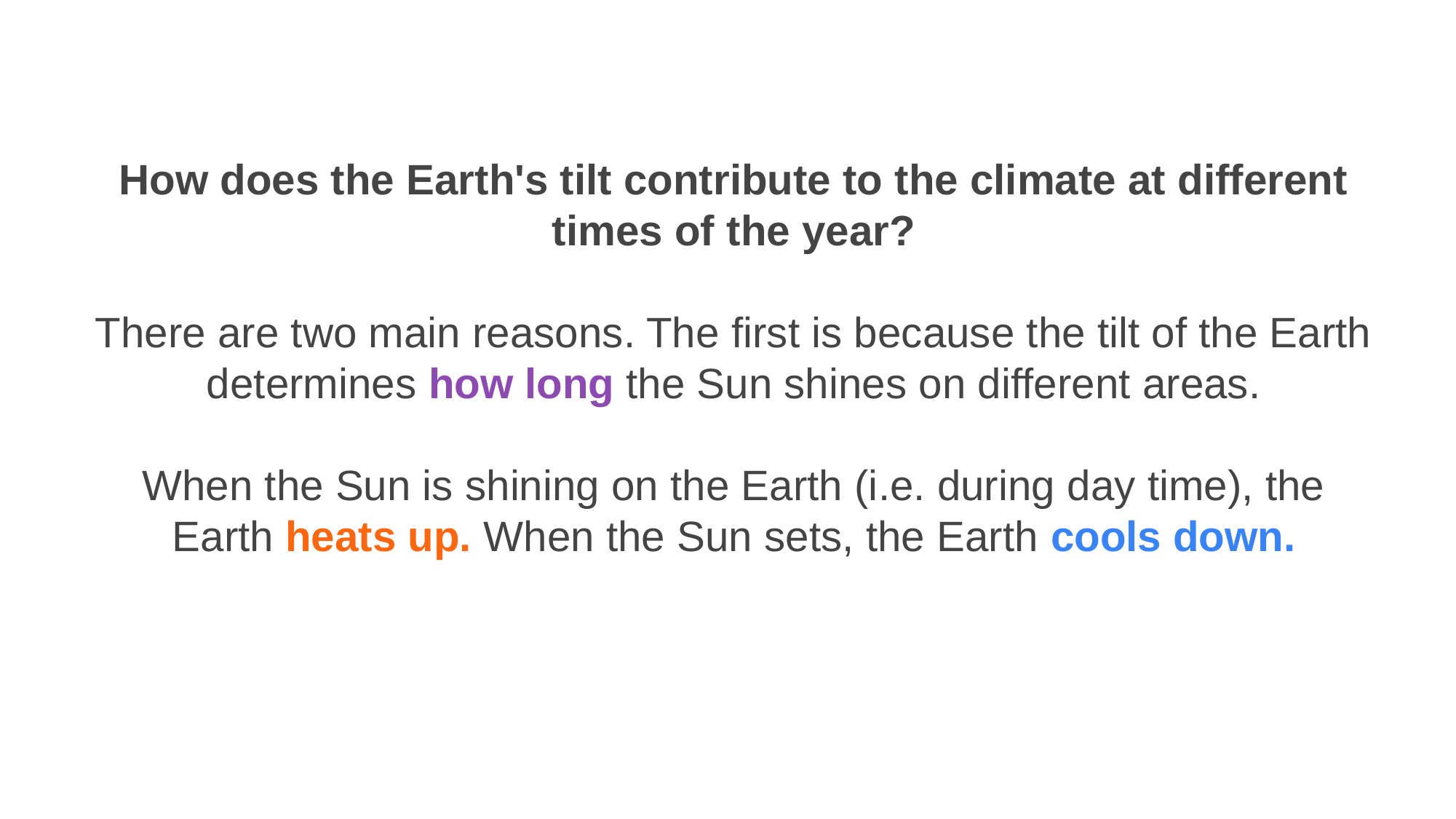

How does the Earth's tilt contribute to the climate at different times of the year?

There are two main reasons. The first is because the tilt of the Earth determines how long the Sun shines on different areas.

When the Sun is shining on the Earth (i.e. during day time), the Earth heats up. When the Sun sets, the Earth cools down.